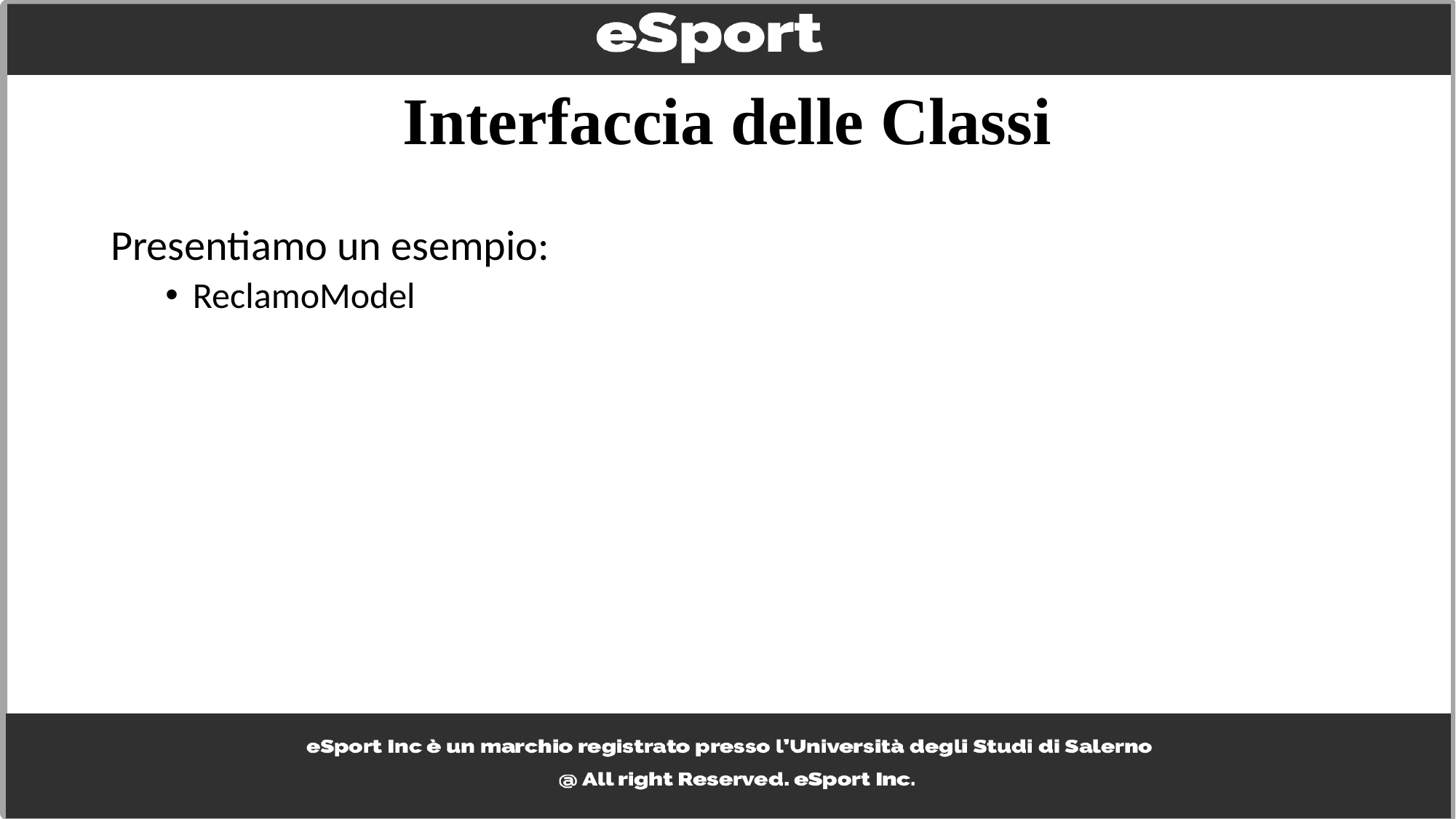

# Interfaccia delle Classi
Presentiamo un esempio:
ReclamoModel